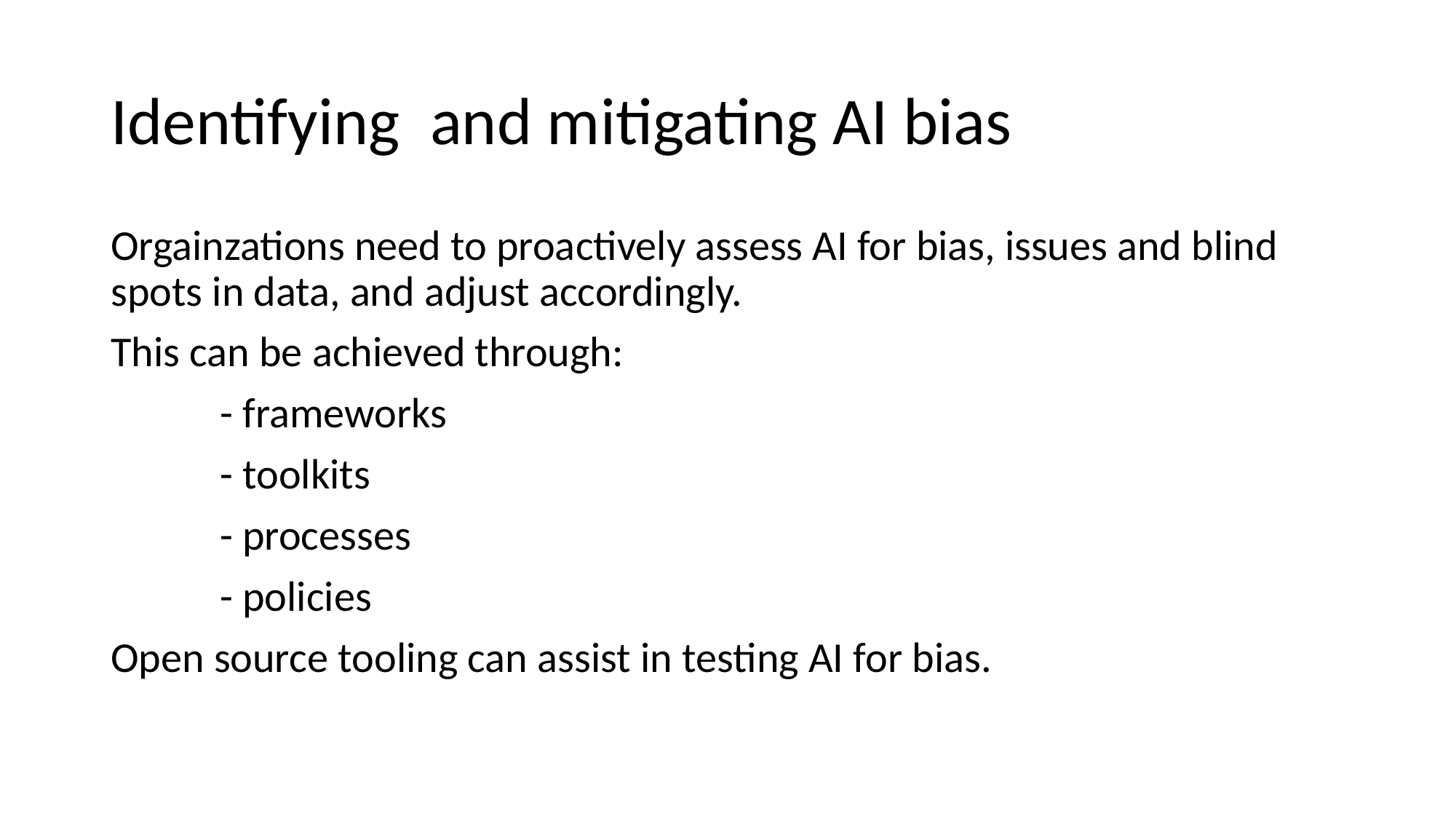

# Identifying  and mitigating AI bias
Orgainzations need to proactively assess AI for bias, issues and blind spots in data, and adjust accordingly.
This can be achieved through:
	- frameworks
	- toolkits
	- processes
	- policies
Open source tooling can assist in testing AI for bias.